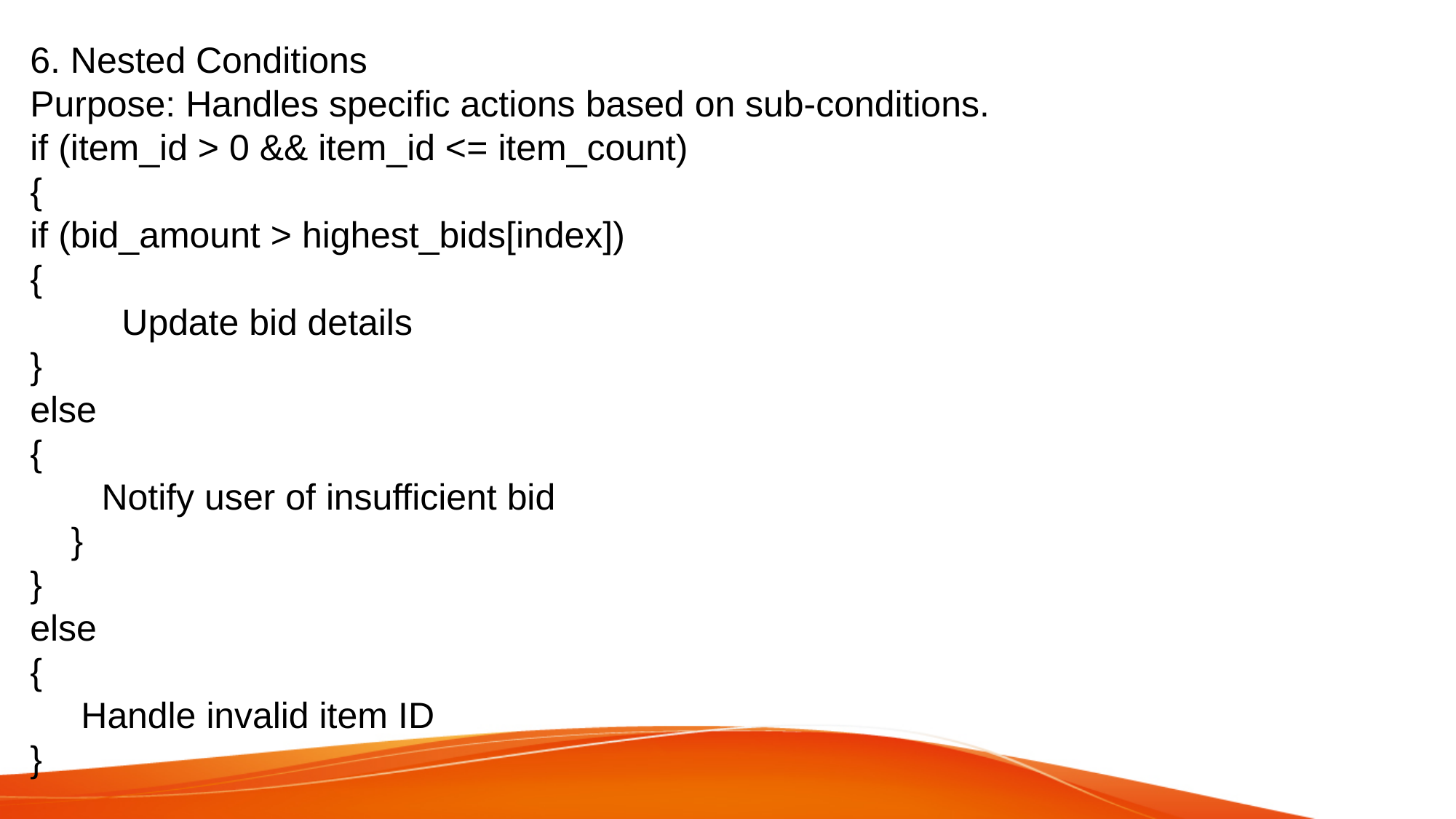

6. Nested Conditions
Purpose: Handles specific actions based on sub-conditions.
if (item_id > 0 && item_id <= item_count)
{
if (bid_amount > highest_bids[index])
{
         Update bid details
}
else
{
       Notify user of insufficient bid
    }
}
else
{
     Handle invalid item ID
}